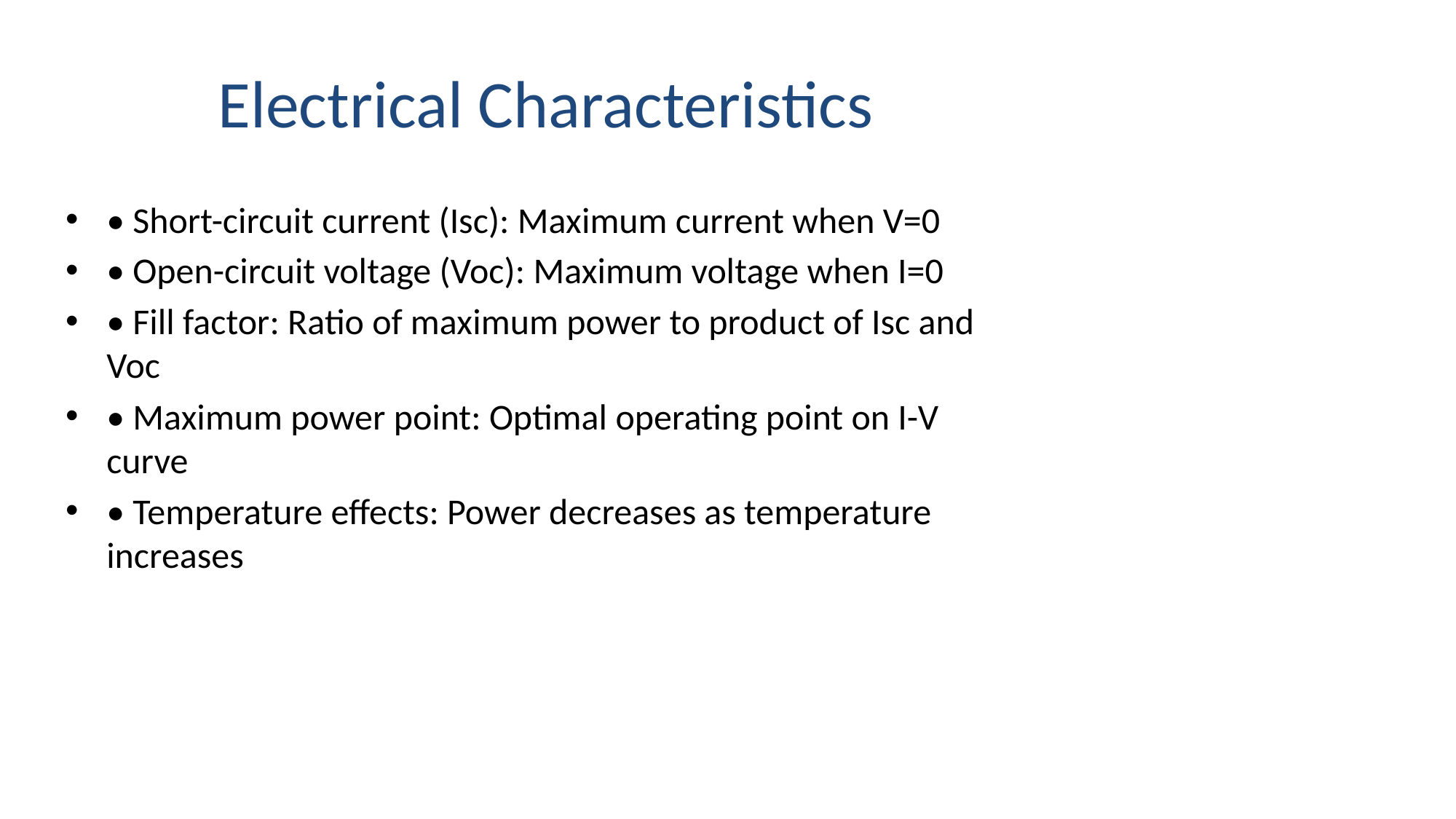

# Electrical Characteristics
• Short-circuit current (Isc): Maximum current when V=0
• Open-circuit voltage (Voc): Maximum voltage when I=0
• Fill factor: Ratio of maximum power to product of Isc and Voc
• Maximum power point: Optimal operating point on I-V curve
• Temperature effects: Power decreases as temperature increases